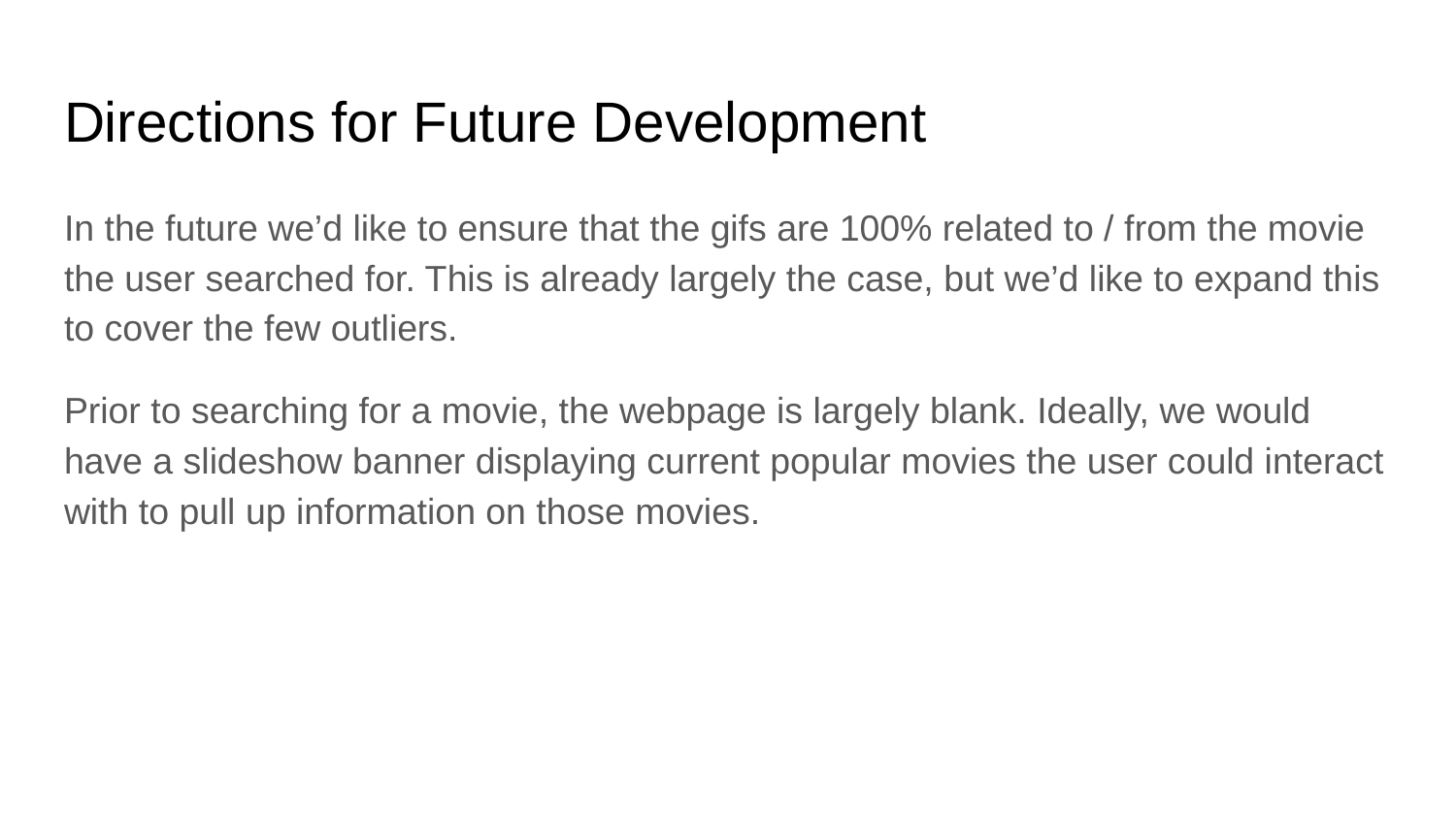

# Directions for Future Development
In the future we’d like to ensure that the gifs are 100% related to / from the movie the user searched for. This is already largely the case, but we’d like to expand this to cover the few outliers.
Prior to searching for a movie, the webpage is largely blank. Ideally, we would have a slideshow banner displaying current popular movies the user could interact with to pull up information on those movies.